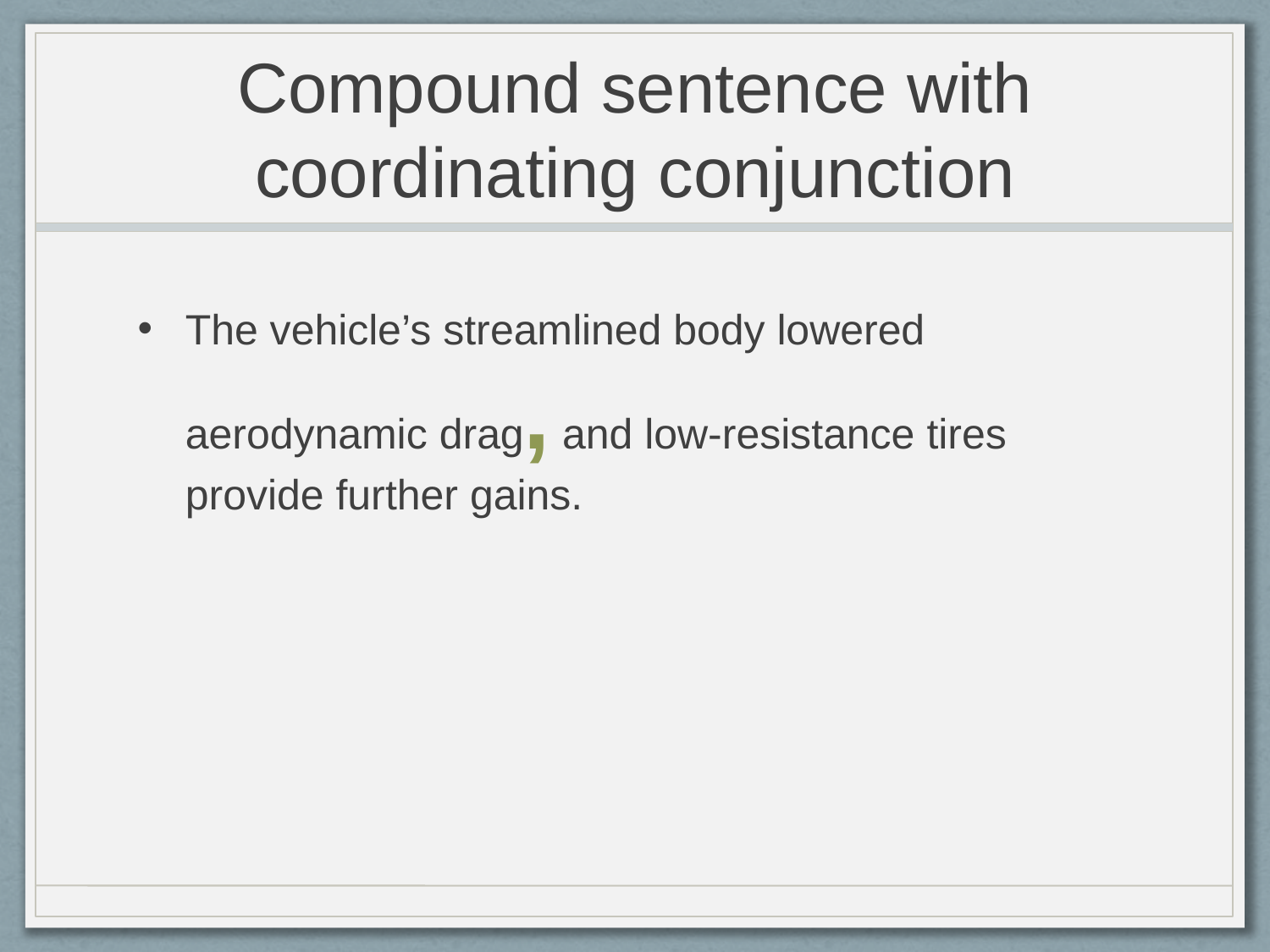

# Compound sentence with coordinating conjunction
The vehicle’s streamlined body lowered aerodynamic drag, and low-resistance tires provide further gains.